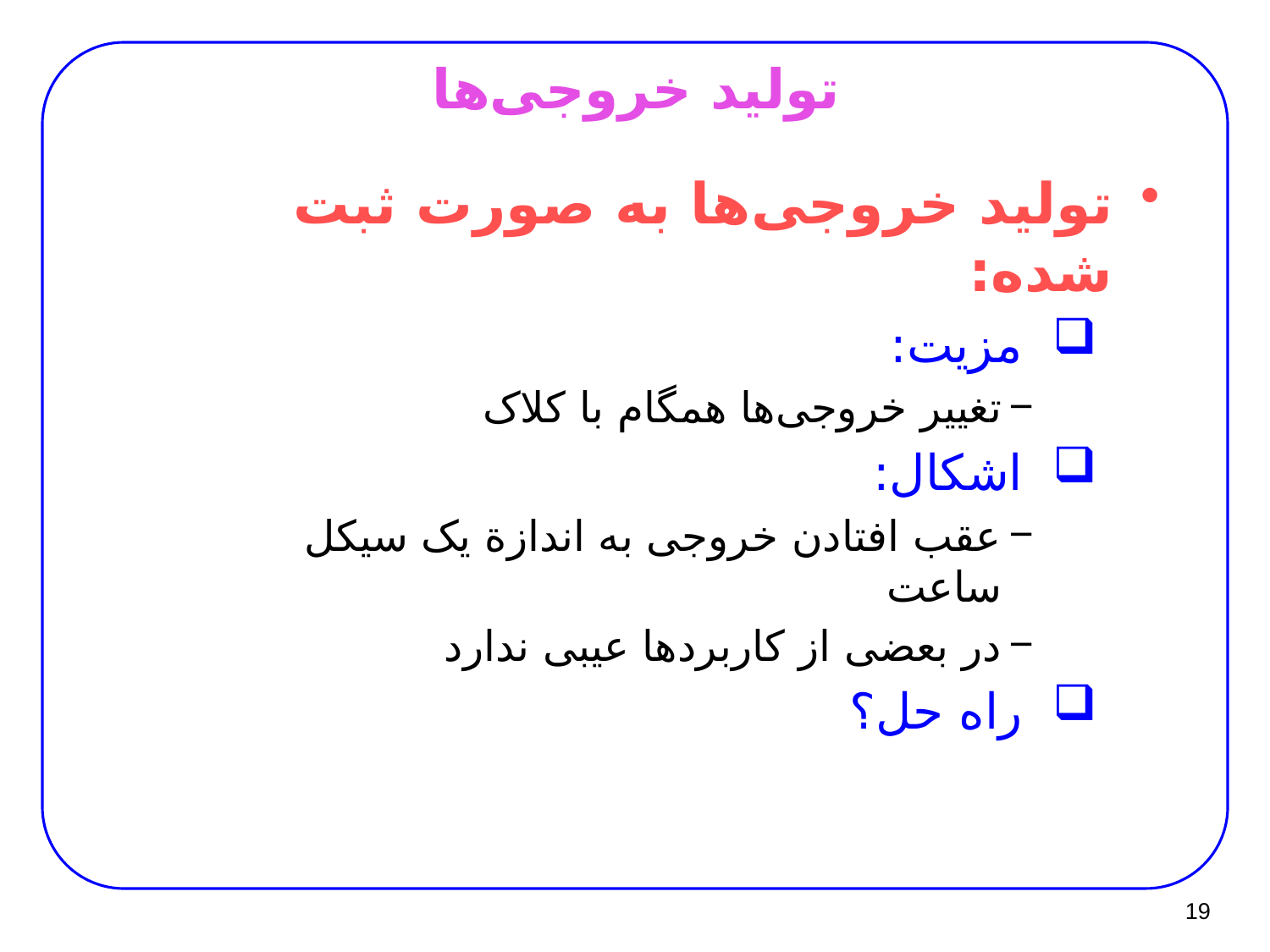

# تولید خروجی‌ها
تولید خروجی‌ها به صورت ثبت شده:
مزیت:
تغییر خروجی‌ها همگام با کلاک
اشکال:
عقب افتادن خروجی به اندازة یک سیکل ساعت
در بعضی از کاربردها عیبی ندارد
راه حل؟

19